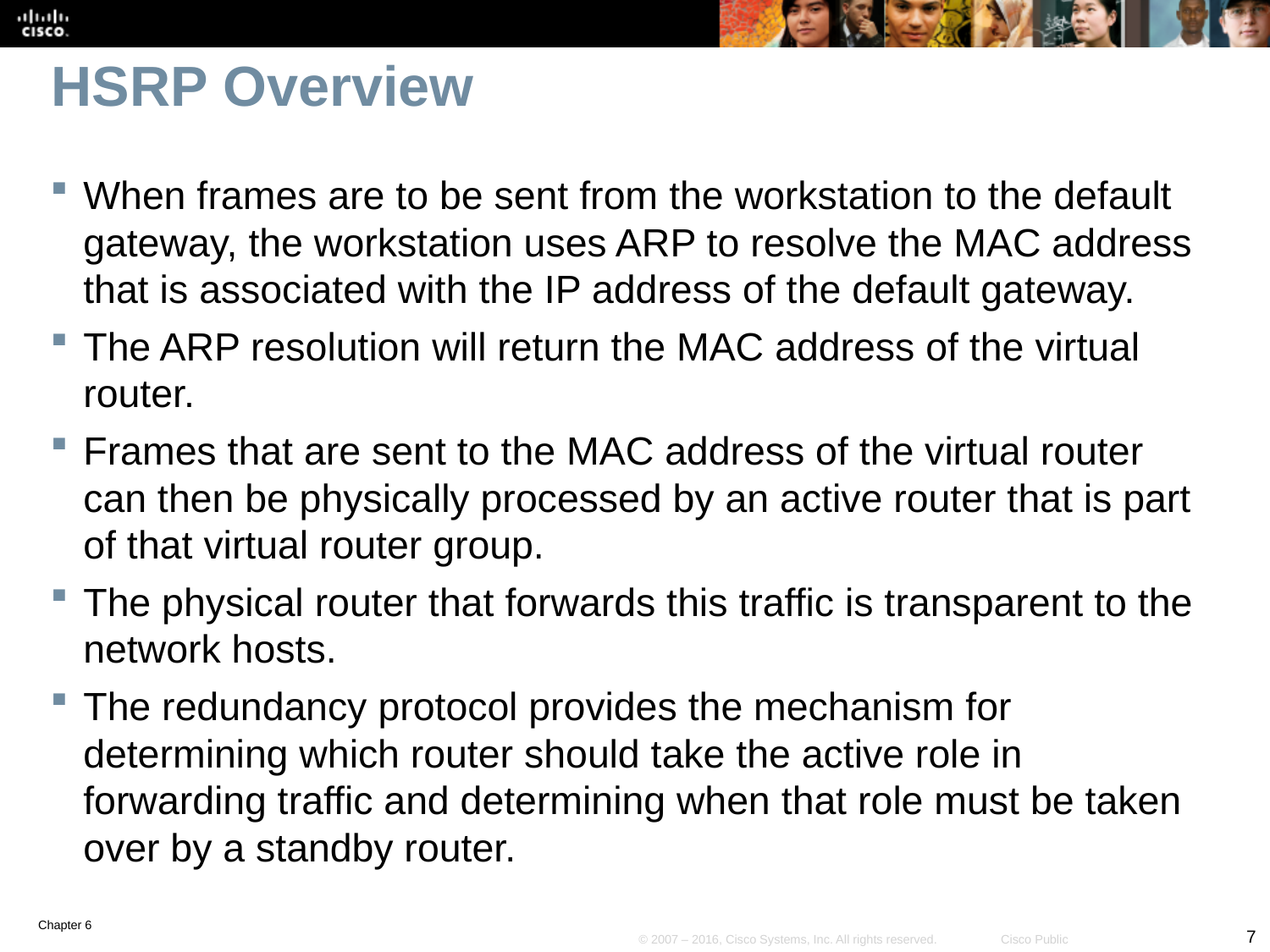

# HSRP Overview
When frames are to be sent from the workstation to the default gateway, the workstation uses ARP to resolve the MAC address that is associated with the IP address of the default gateway.
The ARP resolution will return the MAC address of the virtual router.
Frames that are sent to the MAC address of the virtual router can then be physically processed by an active router that is part of that virtual router group.
The physical router that forwards this traffic is transparent to the network hosts.
The redundancy protocol provides the mechanism for determining which router should take the active role in forwarding traffic and determining when that role must be taken over by a standby router.